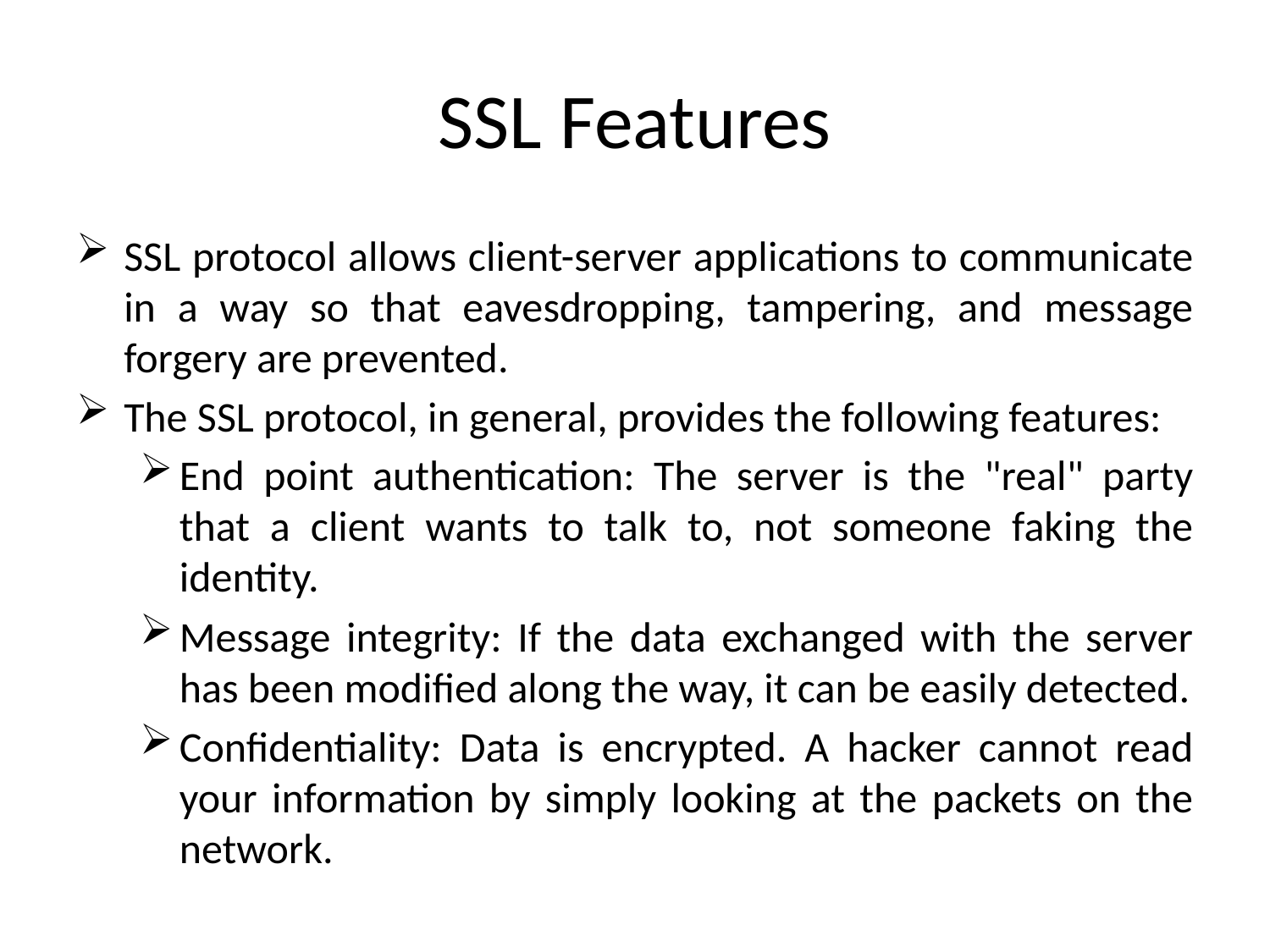

# SSL Features
SSL protocol allows client-server applications to communicate in a way so that eavesdropping, tampering, and message forgery are prevented.
The SSL protocol, in general, provides the following features:
End point authentication: The server is the "real" party that a client wants to talk to, not someone faking the identity.
Message integrity: If the data exchanged with the server has been modified along the way, it can be easily detected.
Confidentiality: Data is encrypted. A hacker cannot read your information by simply looking at the packets on the network.